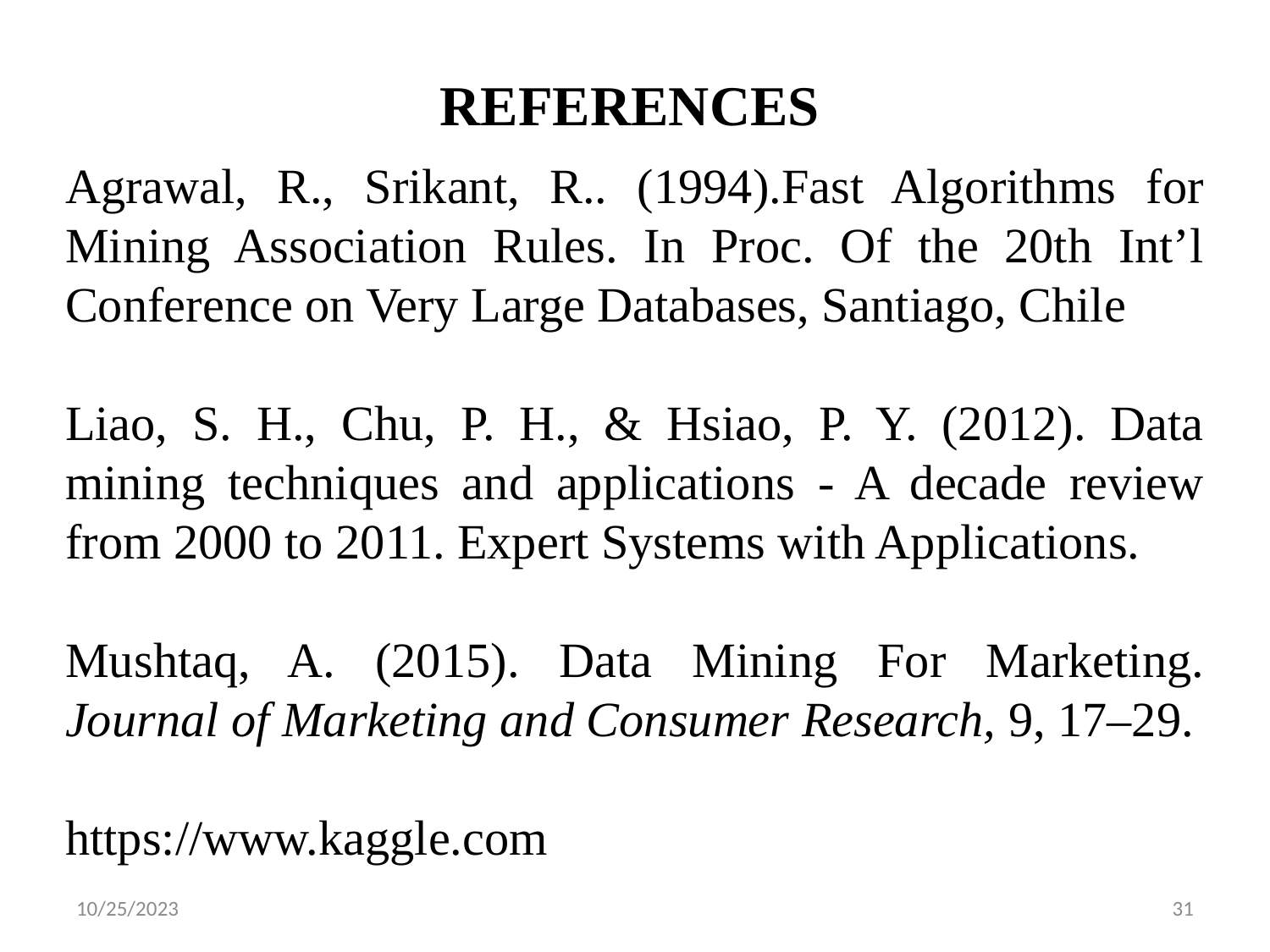

REFERENCES
Agrawal, R., Srikant, R.. (1994).Fast Algorithms for Mining Association Rules. In Proc. Of the 20th Int’l Conference on Very Large Databases, Santiago, Chile

Liao, S. H., Chu, P. H., & Hsiao, P. Y. (2012). Data mining techniques and applications - A decade review from 2000 to 2011. Expert Systems with Applications.

Mushtaq, A. (2015). Data Mining For Marketing. Journal of Marketing and Consumer Research, 9, 17–29.

https://www.kaggle.com
10/25/2023
31